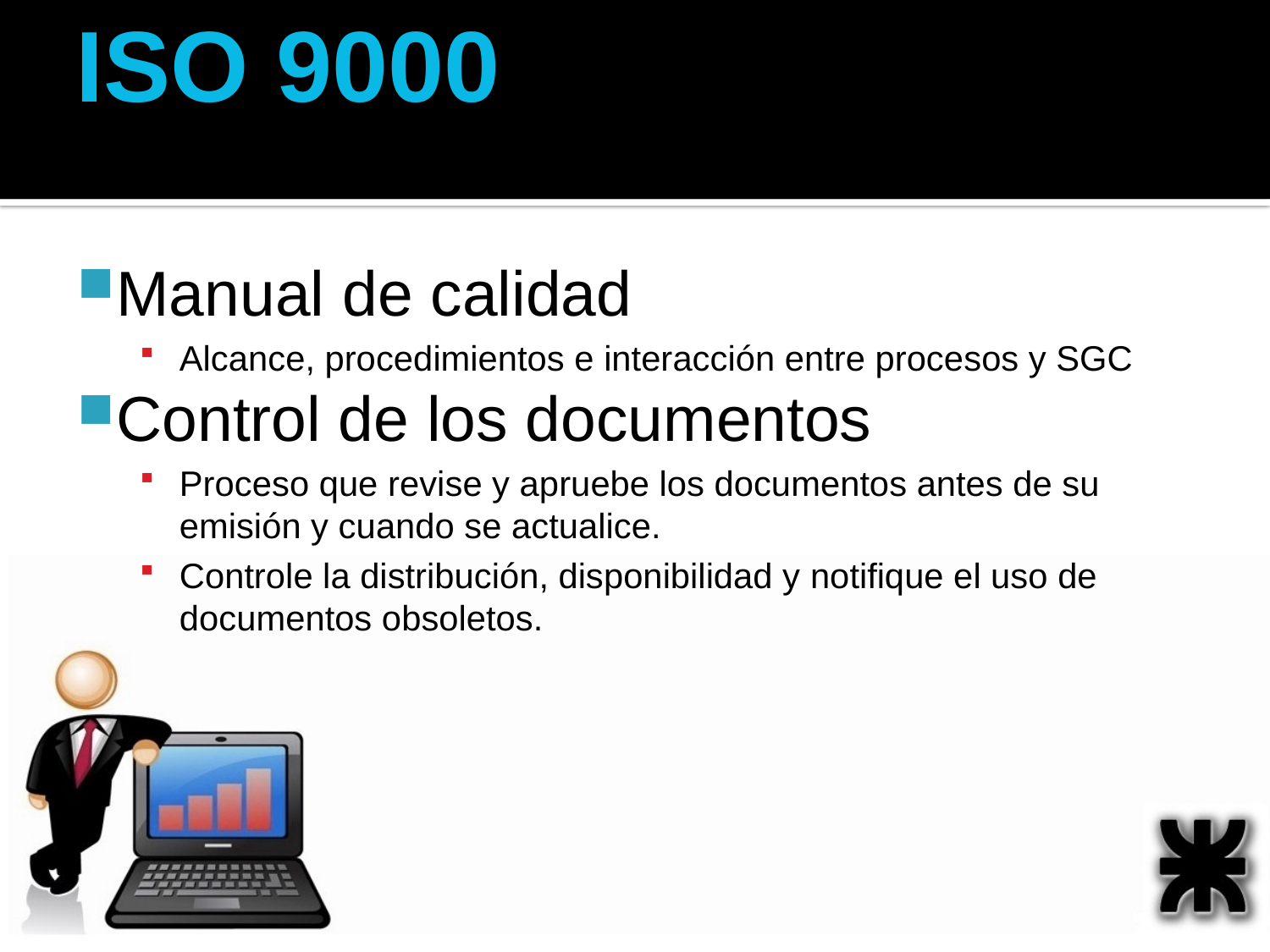

ISO 9000
Manual de calidad
Alcance, procedimientos e interacción entre procesos y SGC
Control de los documentos
Proceso que revise y apruebe los documentos antes de su emisión y cuando se actualice.
Controle la distribución, disponibilidad y notifique el uso de documentos obsoletos.